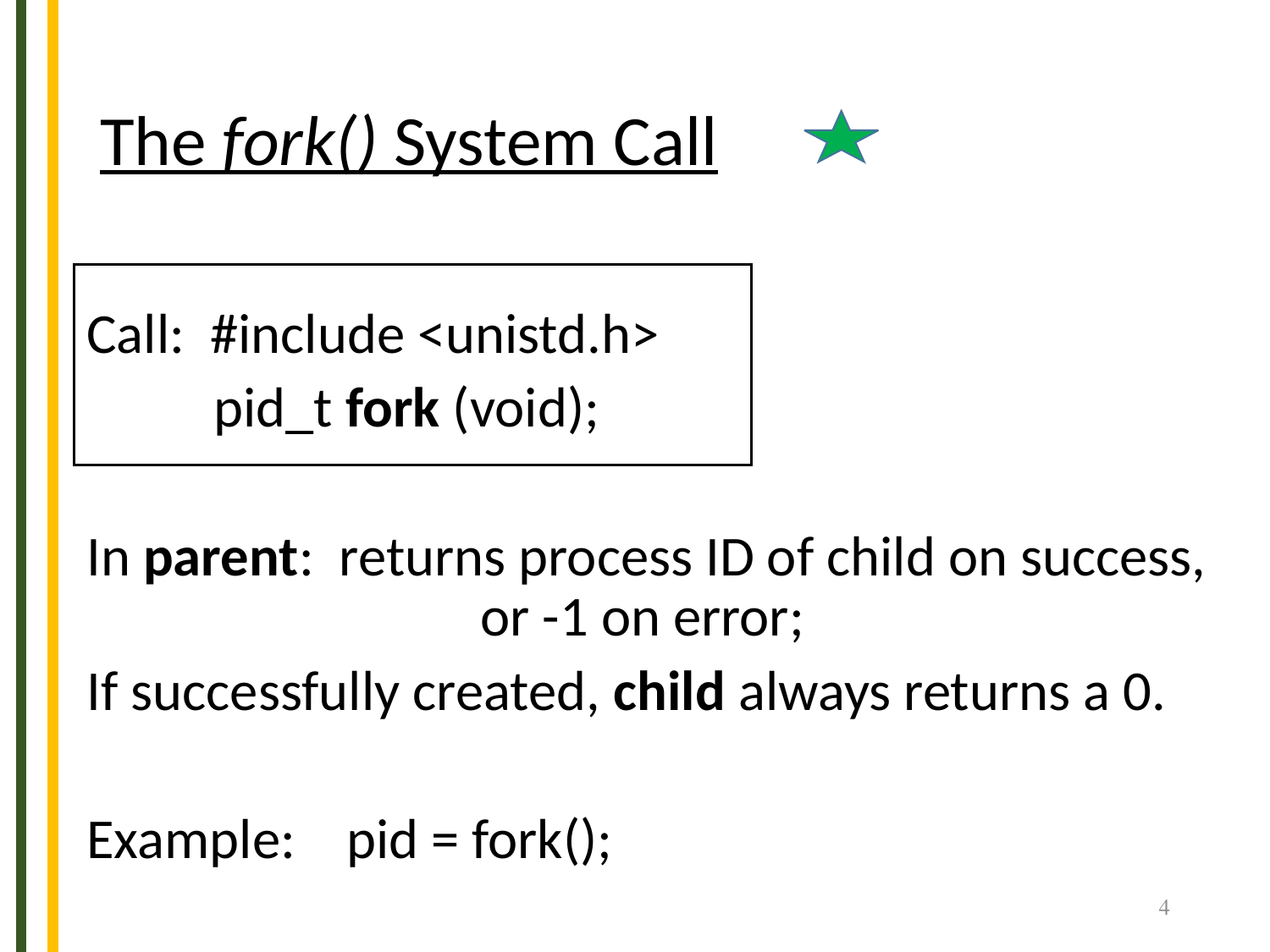

# The fork() System Call

Call:  #include <unistd.h>
          pid_t fork (void);

In parent:  returns process ID of child on success, 	                     or -1 on error;
If successfully created, child always returns a 0.

Example:    pid = fork();

4